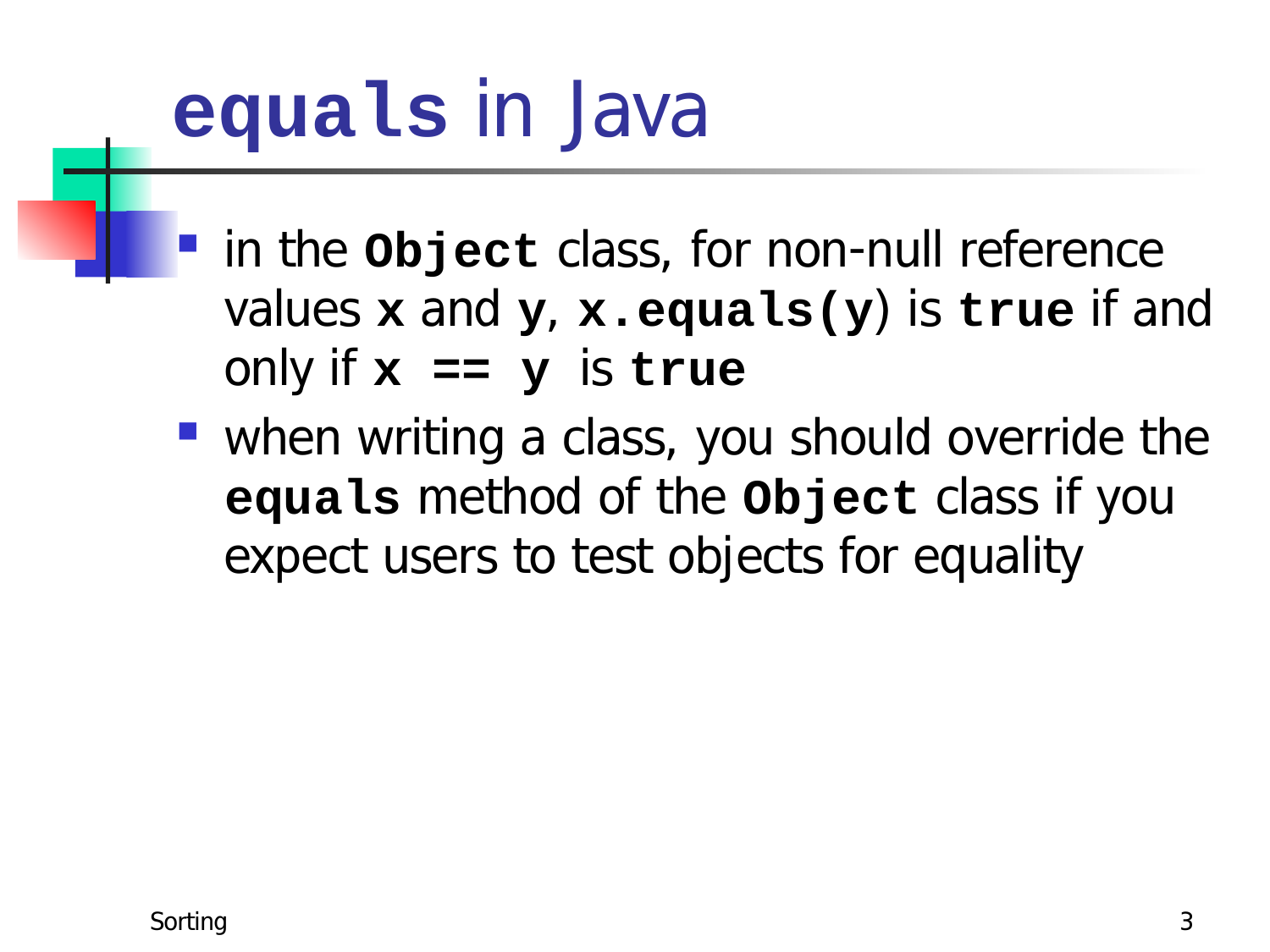

# equals in Java
in the Object class, for non-null reference values x and y, x.equals(y) is true if and only if x == y is true
when writing a class, you should override the equals method of the Object class if you expect users to test objects for equality
Sorting
3